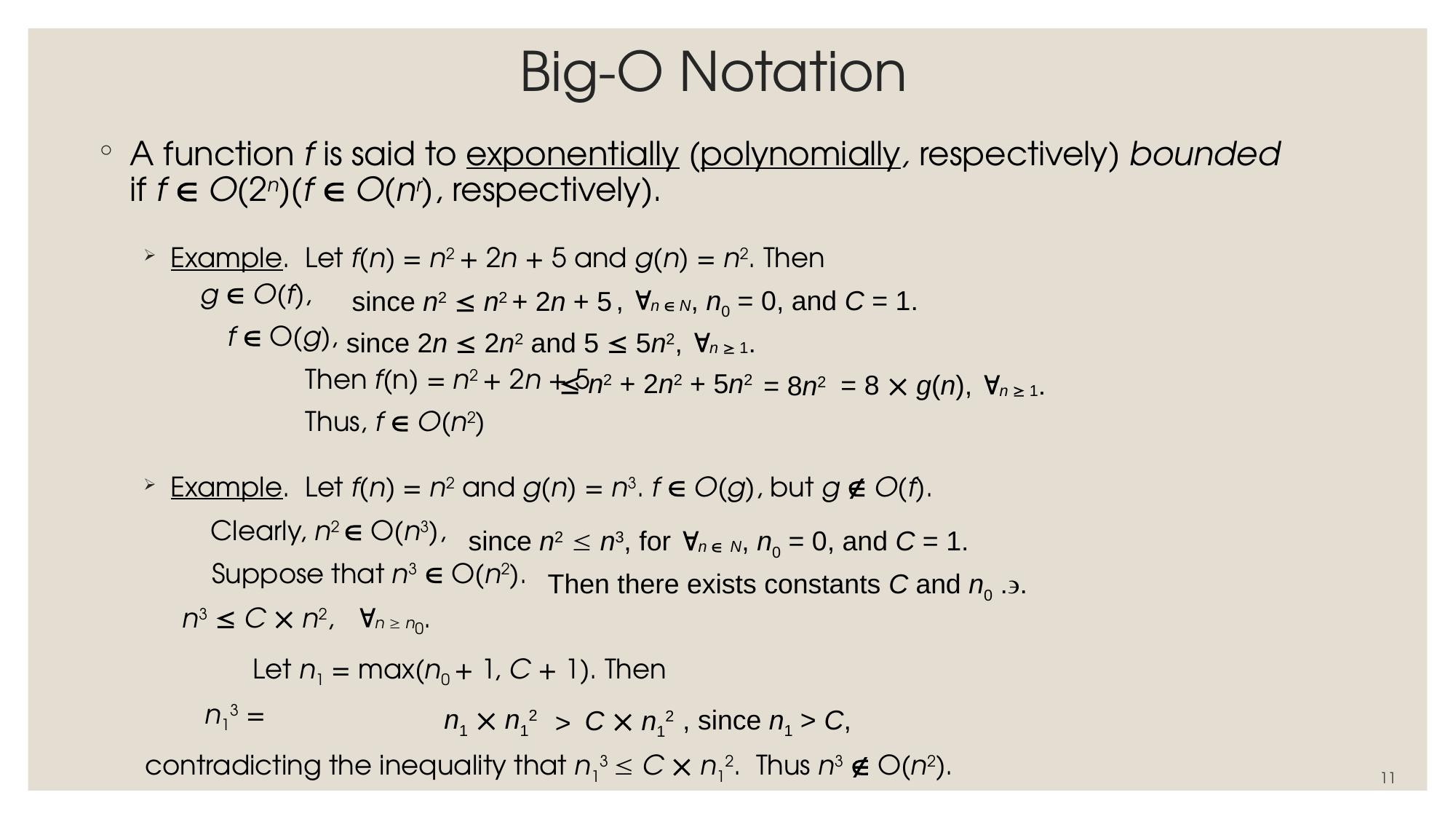

# Big-O Notation
A function f is said to exponentially (polynomially, respectively) bounded 	if f ∈ O(2n)(f ∈ O(nr), respectively).
Example.  Let f(n) = n2 + 2n + 5 and g(n) = n2. Then
		    g ∈ O(f),
	             f ∈ O(g),
	   	         Then f(n) = n2 + 2n + 5
	   	         Thus, f ∈ O(n2)
Example.  Let f(n) = n2 and g(n) = n3. f ∈ O(g), but g ∉ O(f).
         Clearly, n2 ∈ O(n3),
	           Suppose that n3 ∈ O(n2).
				       n3 ≤ C × n2,  ∀n ≥ n0.
	 	  Let n1 = max(n0 + 1, C + 1). Then
			          n13 =
		  contradicting the inequality that n13 ≤ C × n12.  Thus n3 ∉ O(n2).
, ∀n ∈ N, n0 = 0, and C = 1.
since n2 ≤ n2 + 2n + 5
since 2n ≤ 2n2 and 5 ≤ 5n2, ∀n ≥ 1.
≤ n2 + 2n2 + 5n2
= 8 × g(n), ∀n ≥ 1.
= 8n2
since n2 ≤ n3, for ∀n ∈ N, n0 = 0, and C = 1.
Then there exists constants C and n0 .∋.
n1 × n12
, since n1 > C,
C × n12
>
11